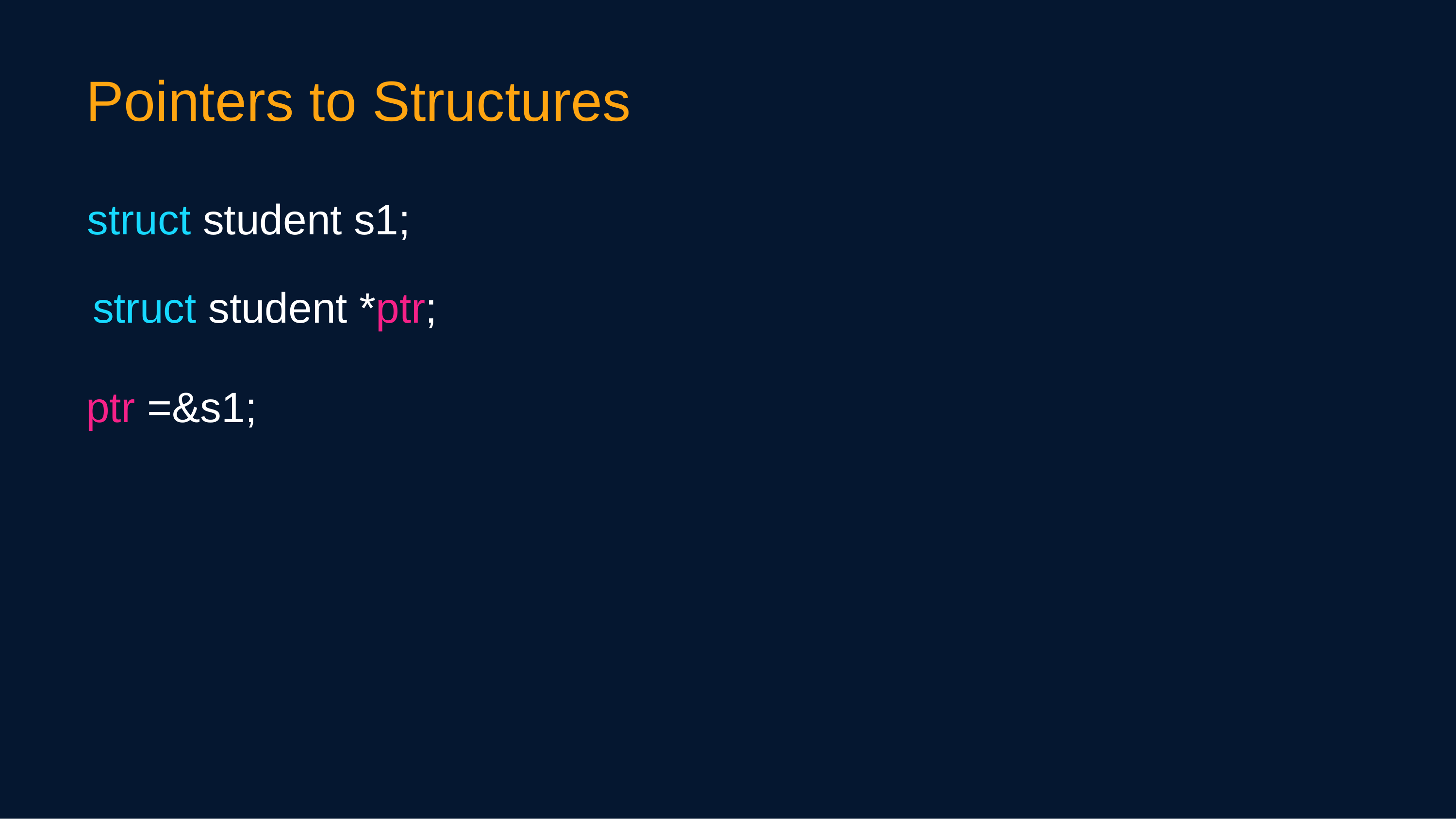

Pointers to Structures
struct student s1;
struct student *ptr;
ptr =&s1;